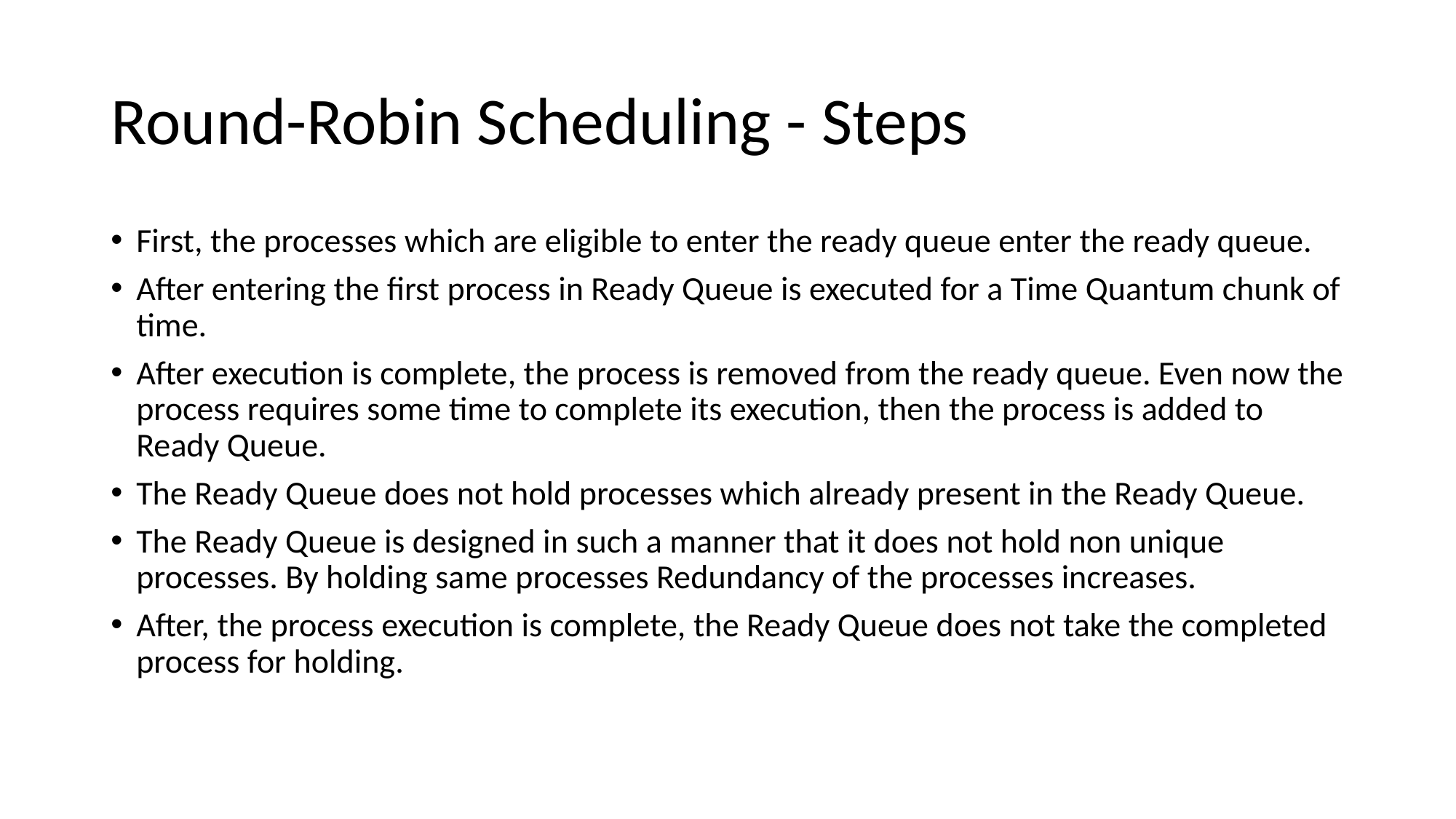

# Round-Robin Scheduling - Steps
First, the processes which are eligible to enter the ready queue enter the ready queue.
After entering the first process in Ready Queue is executed for a Time Quantum chunk of time.
After execution is complete, the process is removed from the ready queue. Even now the process requires some time to complete its execution, then the process is added to Ready Queue.
The Ready Queue does not hold processes which already present in the Ready Queue.
The Ready Queue is designed in such a manner that it does not hold non unique processes. By holding same processes Redundancy of the processes increases.
After, the process execution is complete, the Ready Queue does not take the completed process for holding.